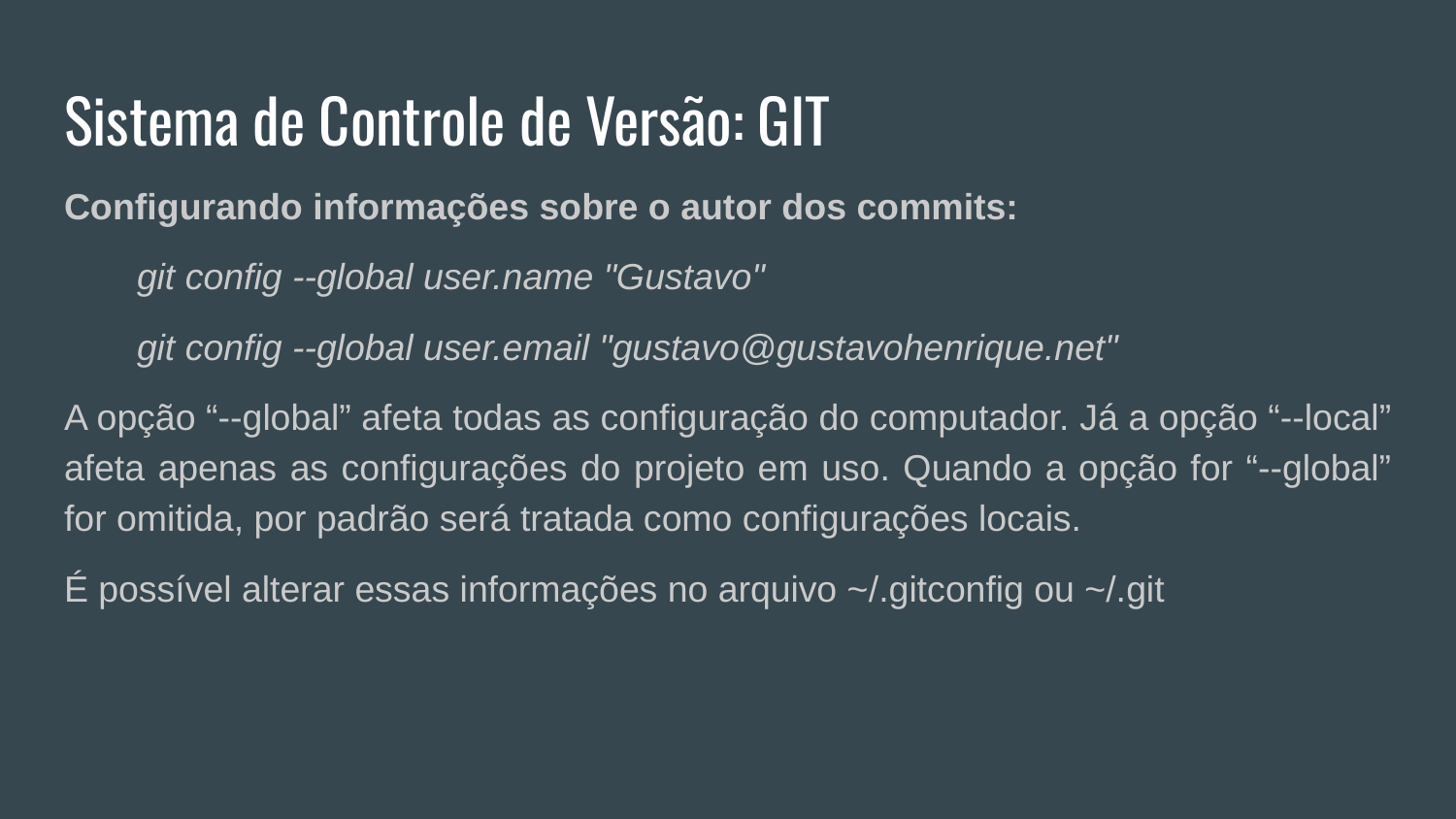

# Sistema de Controle de Versão: GIT

Configurando informações sobre o autor dos commits:
git config --global user.name "Gustavo"
git config --global user.email "gustavo@gustavohenrique.net"
A opção “--global” afeta todas as configuração do computador. Já a opção “--local” afeta apenas as configurações do projeto em uso. Quando a opção for “--global” for omitida, por padrão será tratada como configurações locais.
É possível alterar essas informações no arquivo ~/.gitconfig ou ~/.git